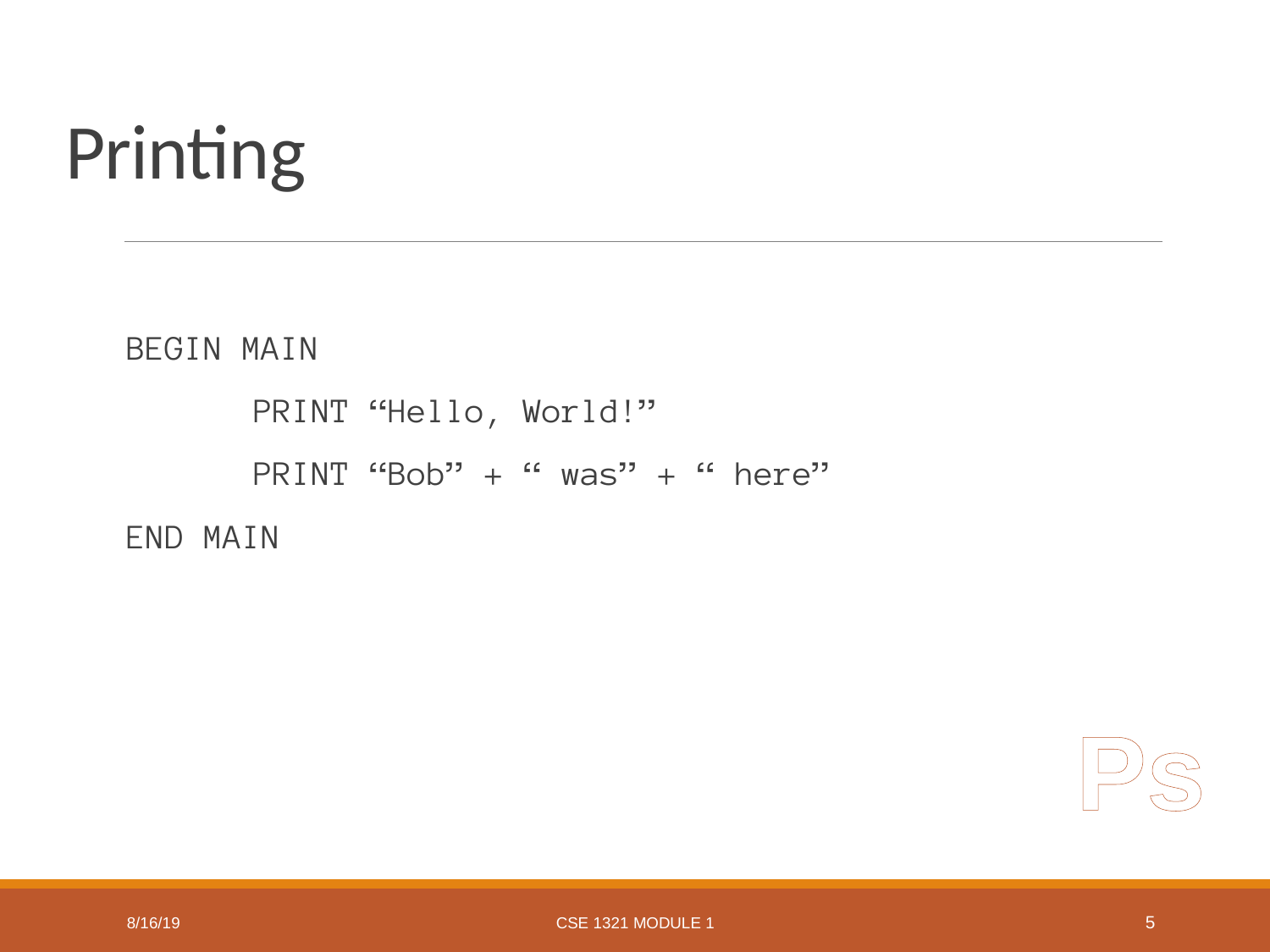

# Printing

BEGIN MAIN
	PRINT “Hello, World!”
	PRINT “Bob” + “ was” + “ here”
END MAIN

Ps
8/16/19
CSE 1321 Module 1
5